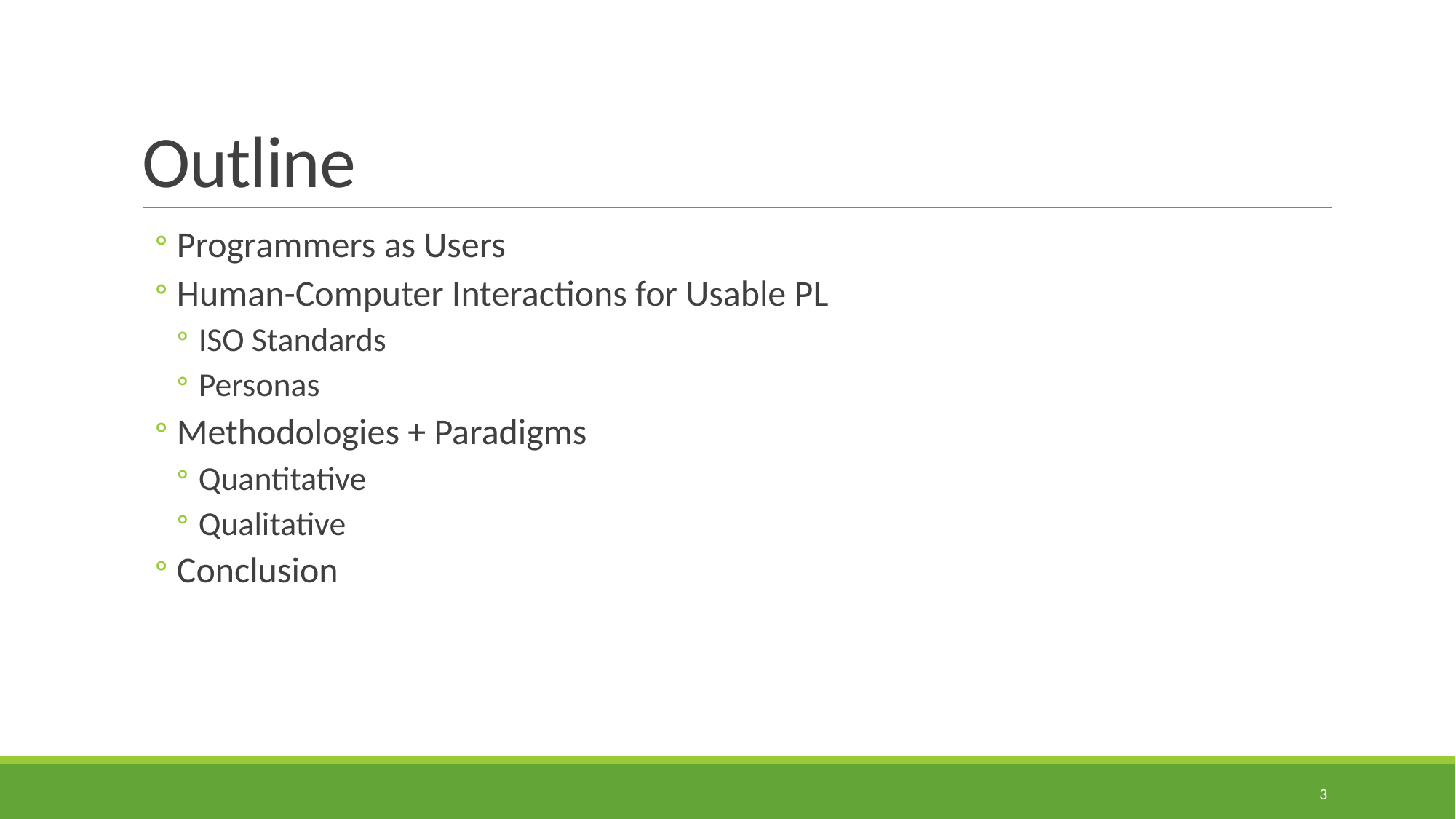

# Outline
Programmers as Users
Human-Computer Interactions for Usable PL
ISO Standards
Personas
Methodologies + Paradigms
Quantitative
Qualitative
Conclusion
3